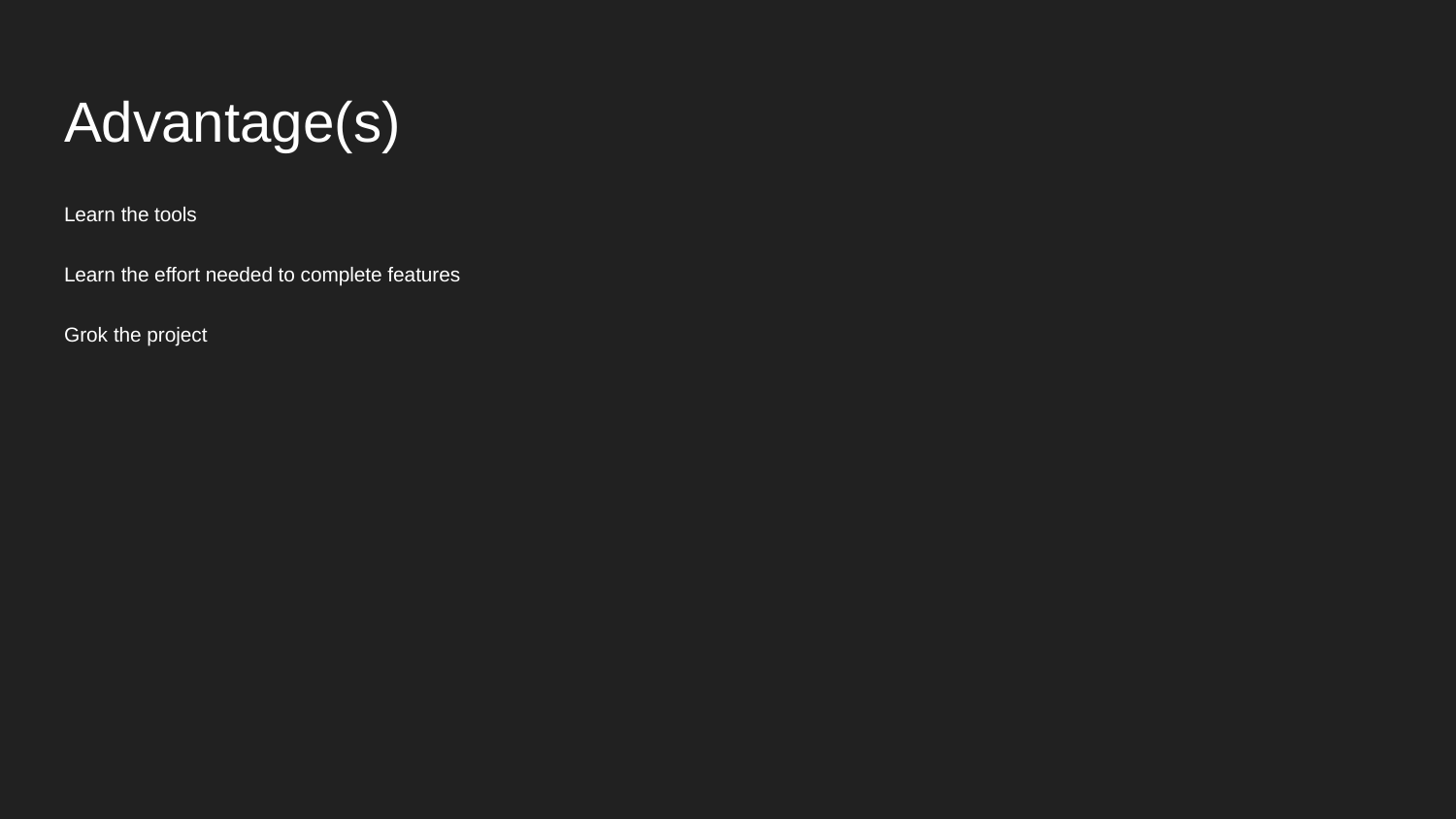

# Advantage(s)
Learn the tools
Learn the effort needed to complete features
Grok the project